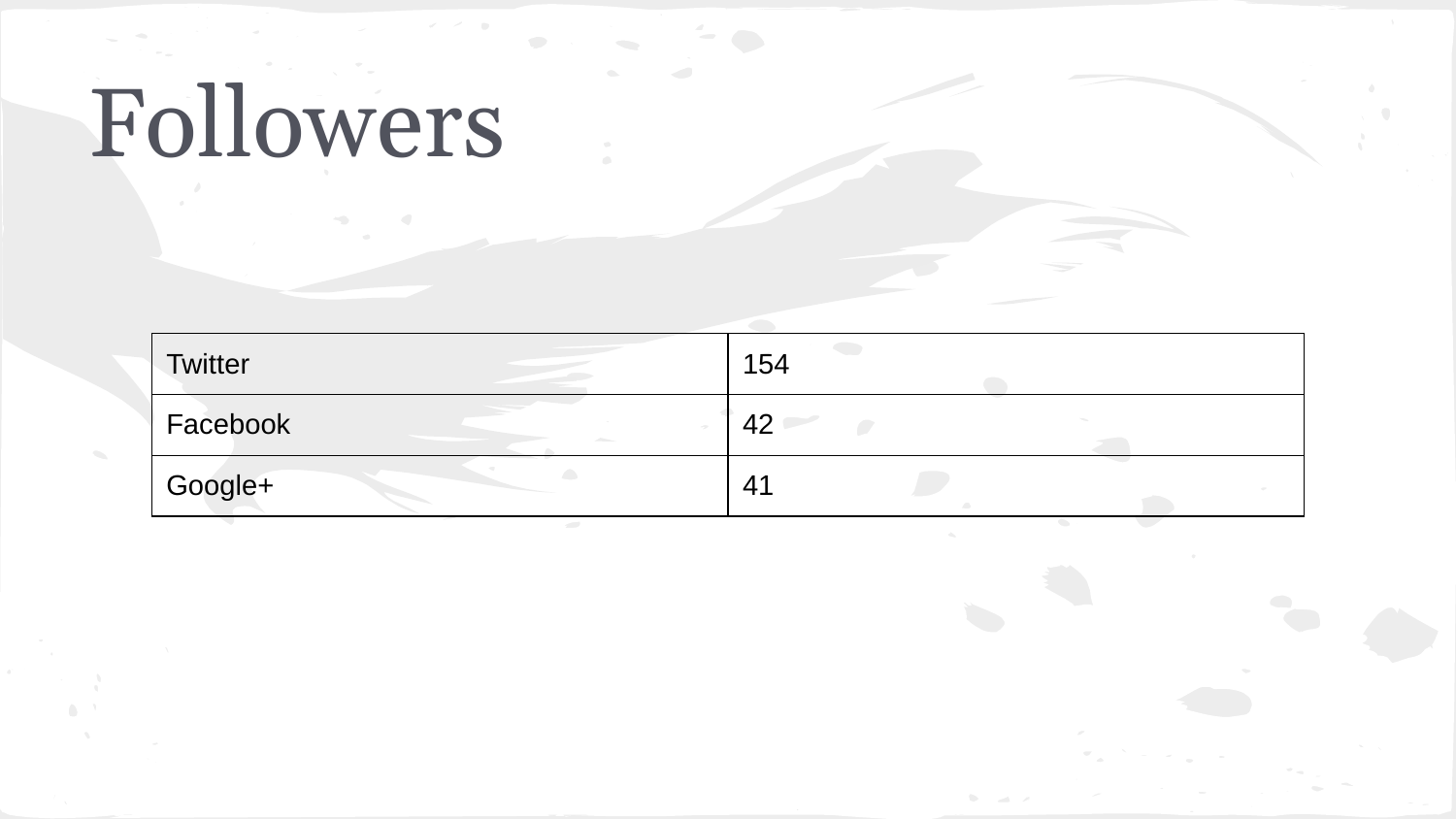

# Followers
| Twitter | 154 |
| --- | --- |
| Facebook | 42 |
| Google+ | 41 |